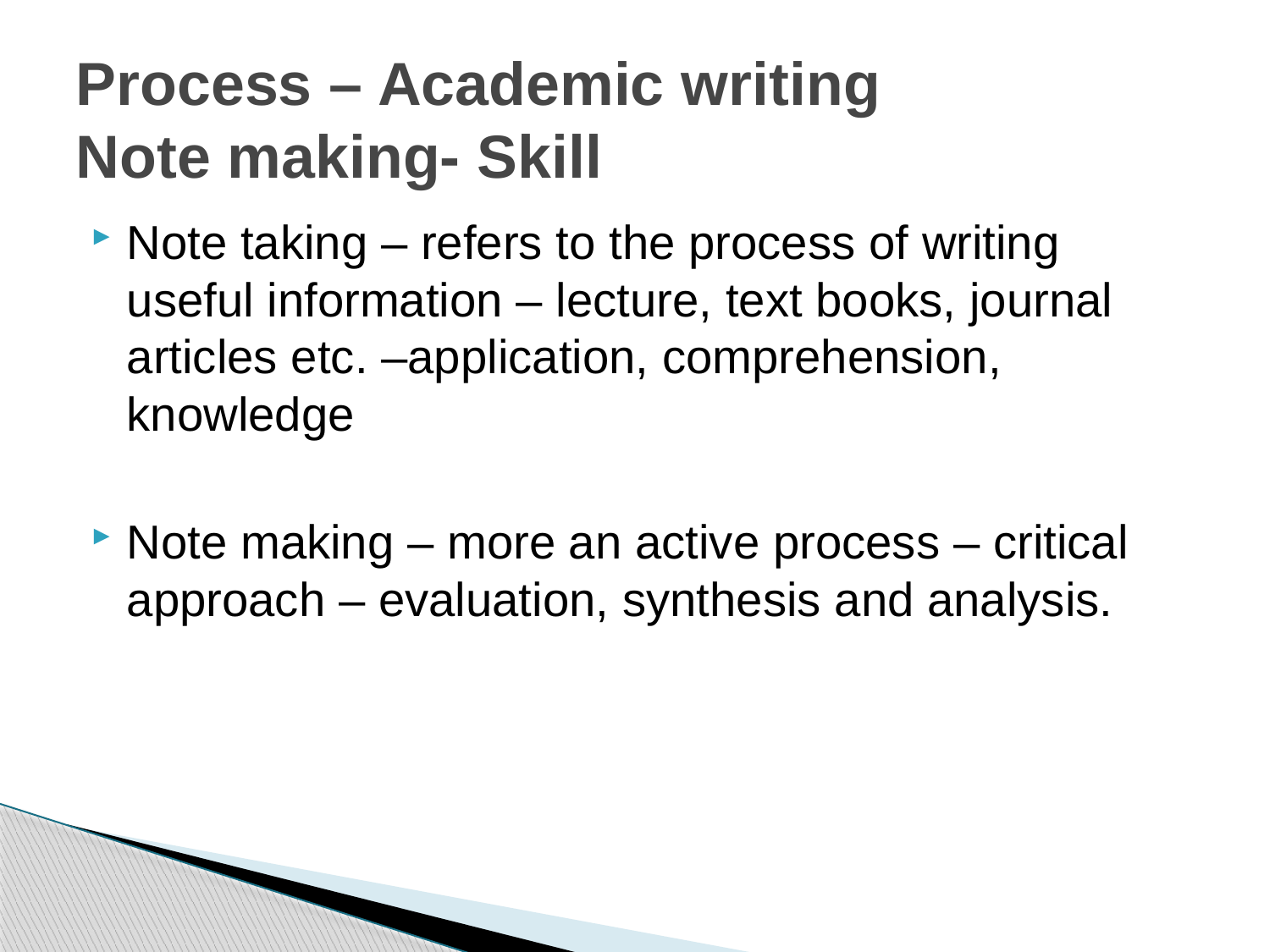

# Process – Academic writing Note making- Skill
Note taking – refers to the process of writing useful information – lecture, text books, journal articles etc. –application, comprehension, knowledge

Note making – more an active process – critical approach – evaluation, synthesis and analysis.